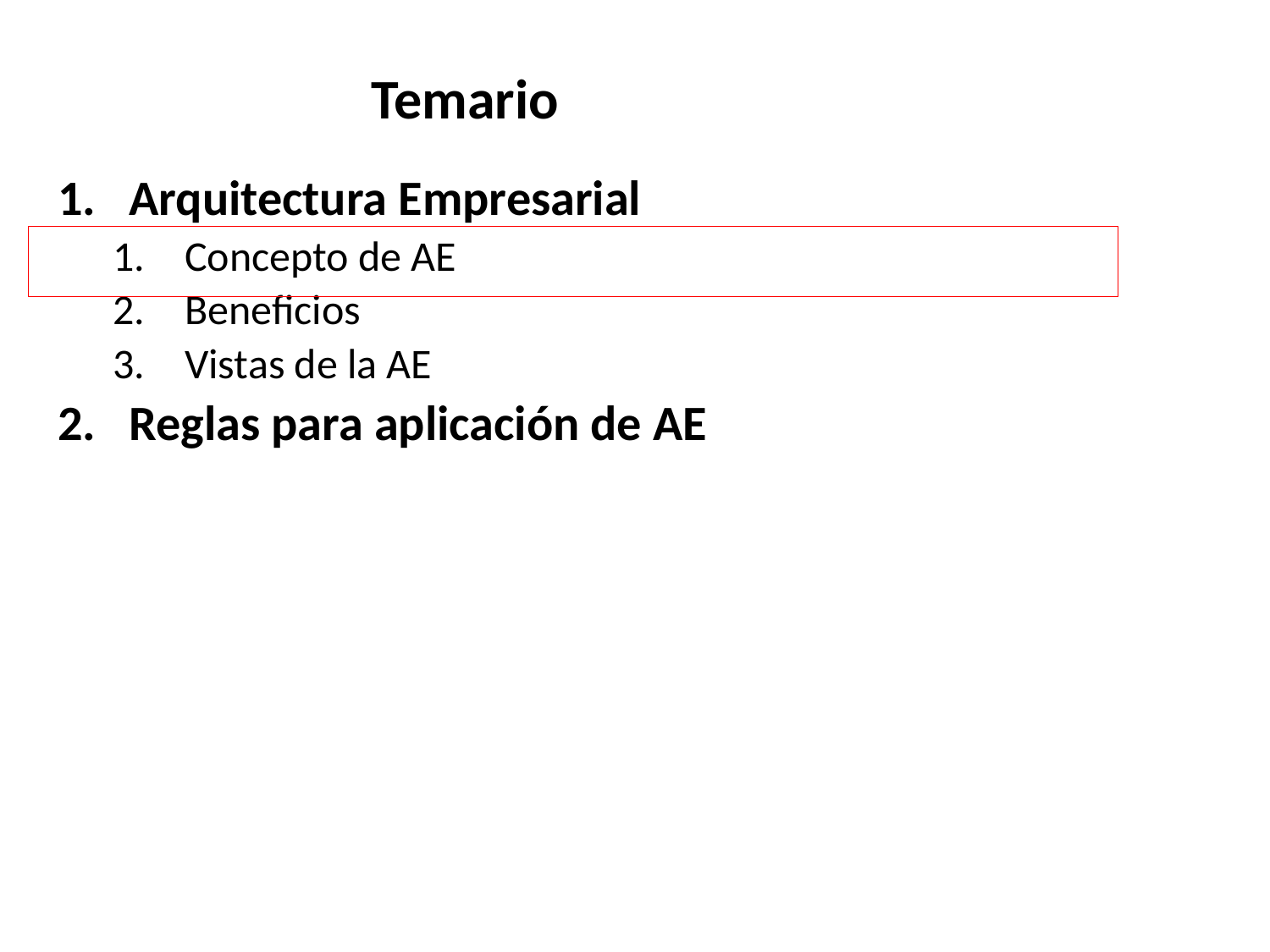

# Temario
Arquitectura Empresarial
Concepto de AE
Beneficios
Vistas de la AE
Reglas para aplicación de AE